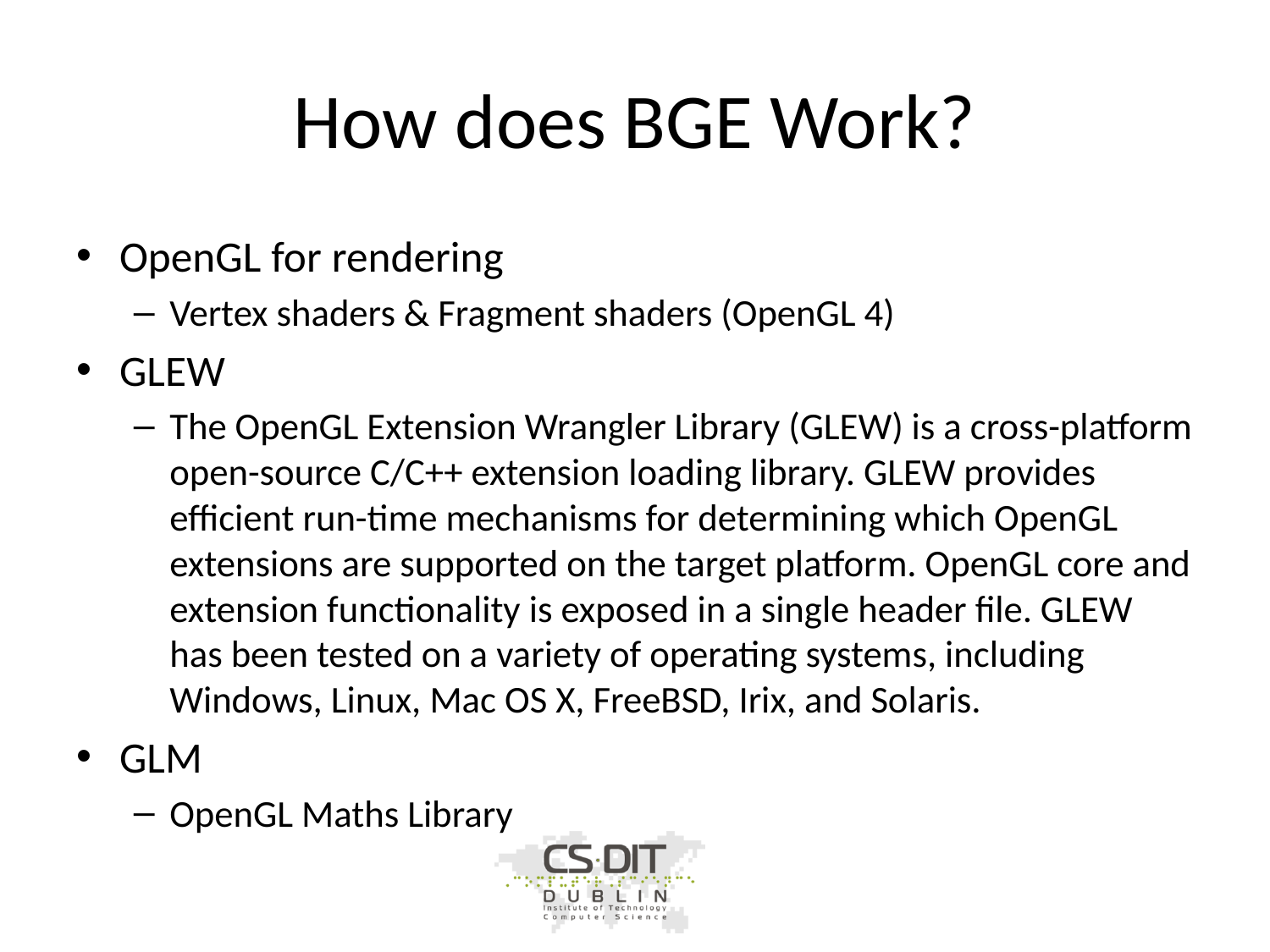

# How does BGE Work?
OpenGL for rendering
Vertex shaders & Fragment shaders (OpenGL 4)
GLEW
The OpenGL Extension Wrangler Library (GLEW) is a cross-platform open-source C/C++ extension loading library. GLEW provides efficient run-time mechanisms for determining which OpenGL extensions are supported on the target platform. OpenGL core and extension functionality is exposed in a single header file. GLEW has been tested on a variety of operating systems, including Windows, Linux, Mac OS X, FreeBSD, Irix, and Solaris.
GLM
OpenGL Maths Library